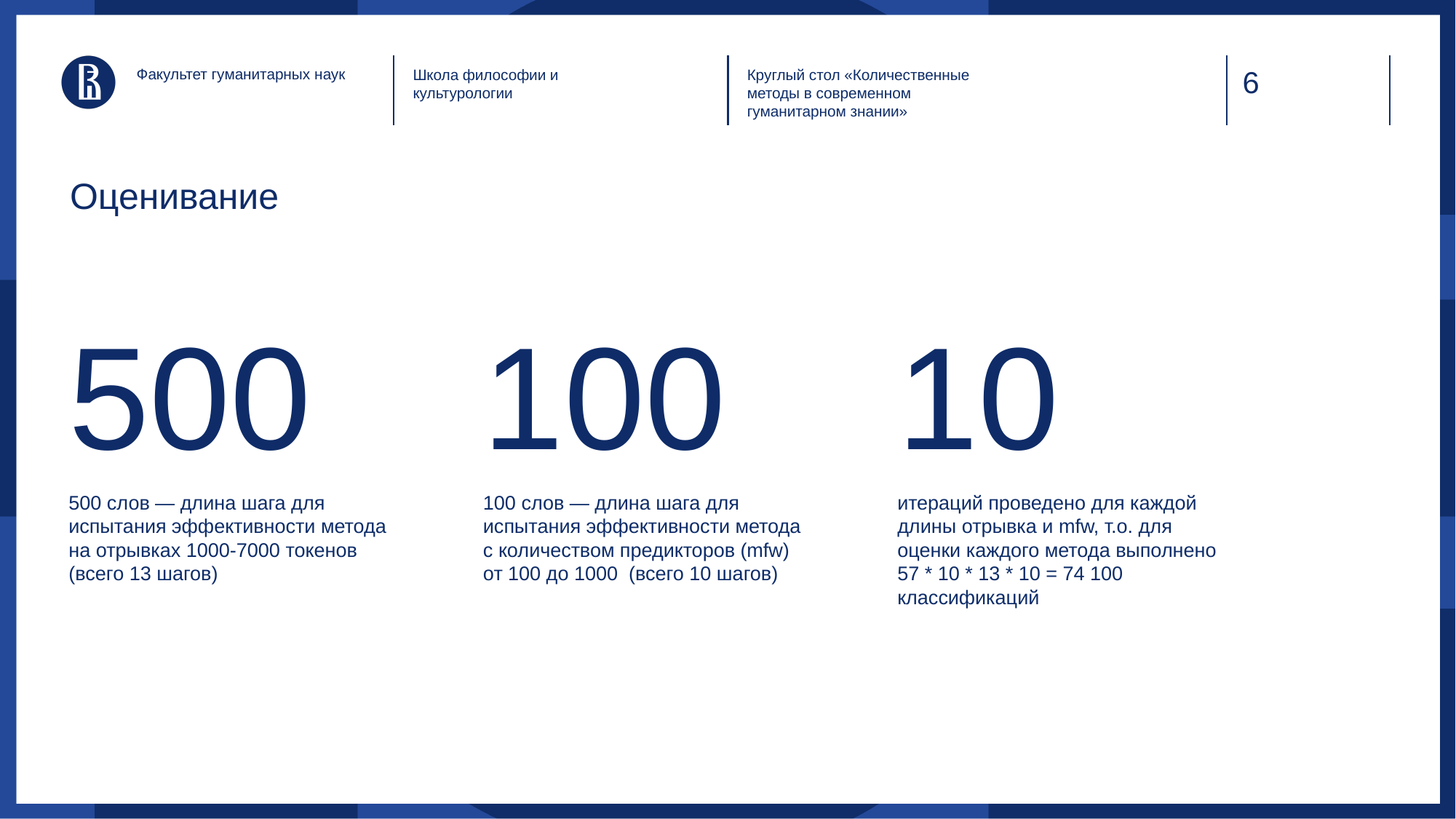

Факультет гуманитарных наук
Школа философии и культурологии
Круглый стол «Количественные методы в современном гуманитарном знании»

# Оценивание
500
100
10
500 слов — длина шага для испытания эффективности метода на отрывках 1000-7000 токенов (всего 13 шагов)
100 слов — длина шага для испытания эффективности метода с количеством предикторов (mfw) от 100 до 1000  (всего 10 шагов)
итераций проведено для каждой длины отрывка и mfw, т.о. для оценки каждого метода выполнено
57 * 10 * 13 * 10 = 74 100 классификаций